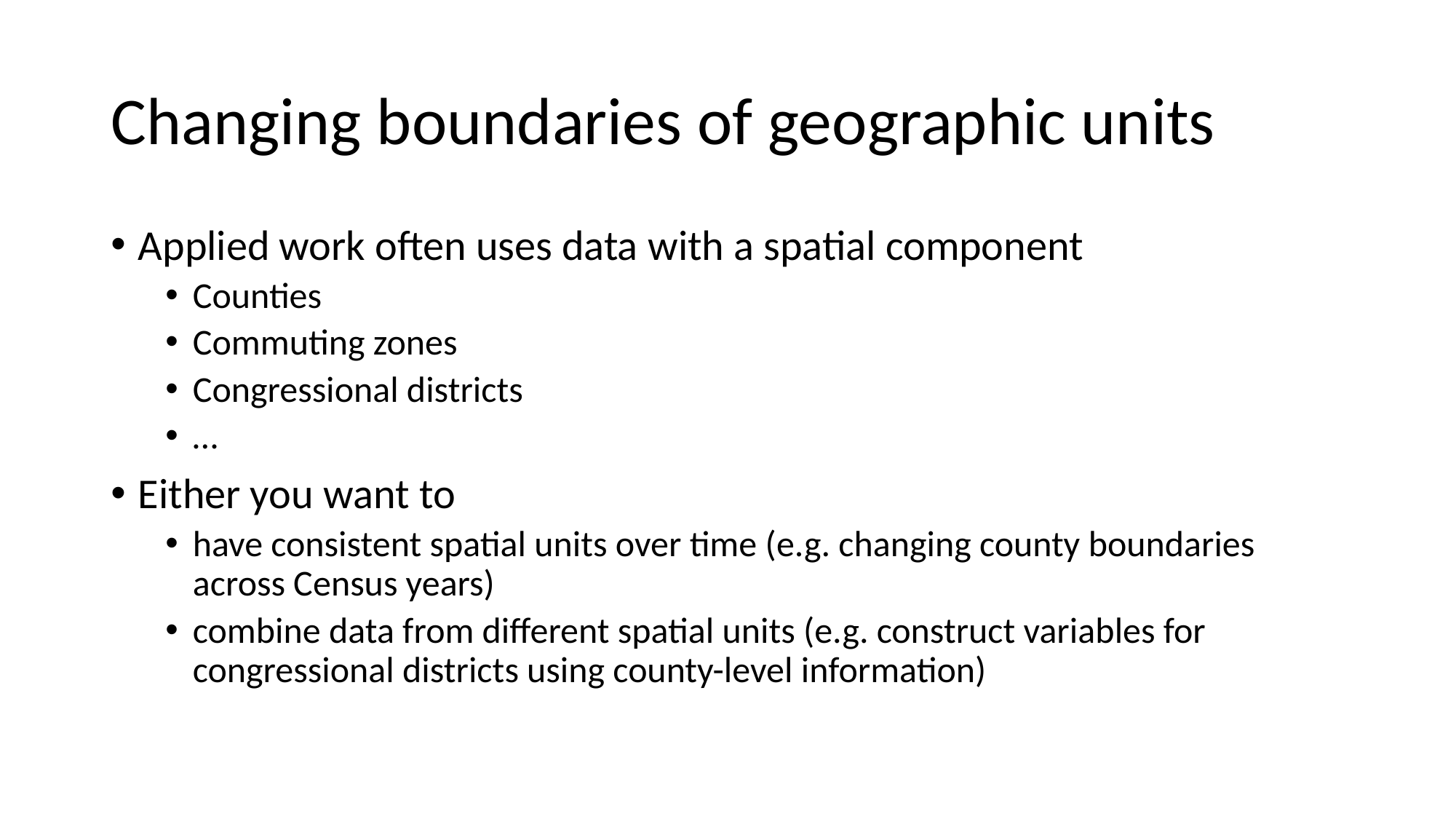

# Changing boundaries of geographic units
Applied work often uses data with a spatial component
Counties
Commuting zones
Congressional districts
…
Either you want to
have consistent spatial units over time (e.g. changing county boundaries across Census years)
combine data from different spatial units (e.g. construct variables for congressional districts using county-level information)